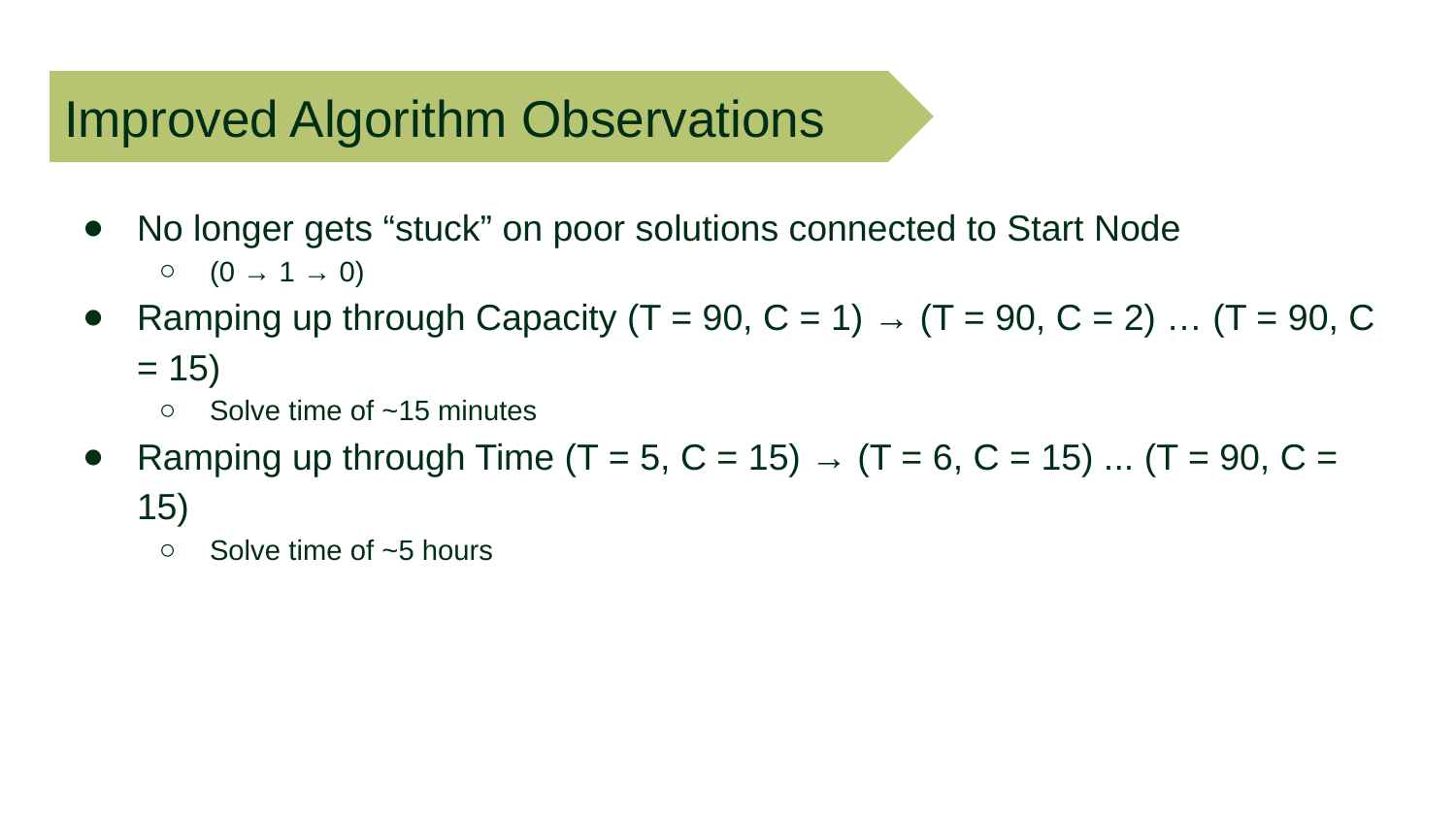

# Improved Algorithm Observations

No longer gets “stuck” on poor solutions connected to Start Node
(0 → 1 → 0)
Ramping up through Capacity (T = 90, C = 1) → (T = 90, C = 2) … (T = 90, C = 15)
Solve time of ~15 minutes
Ramping up through Time (T = 5, C = 15) → (T = 6, C = 15) ... (T = 90, C = 15)
Solve time of ~5 hours